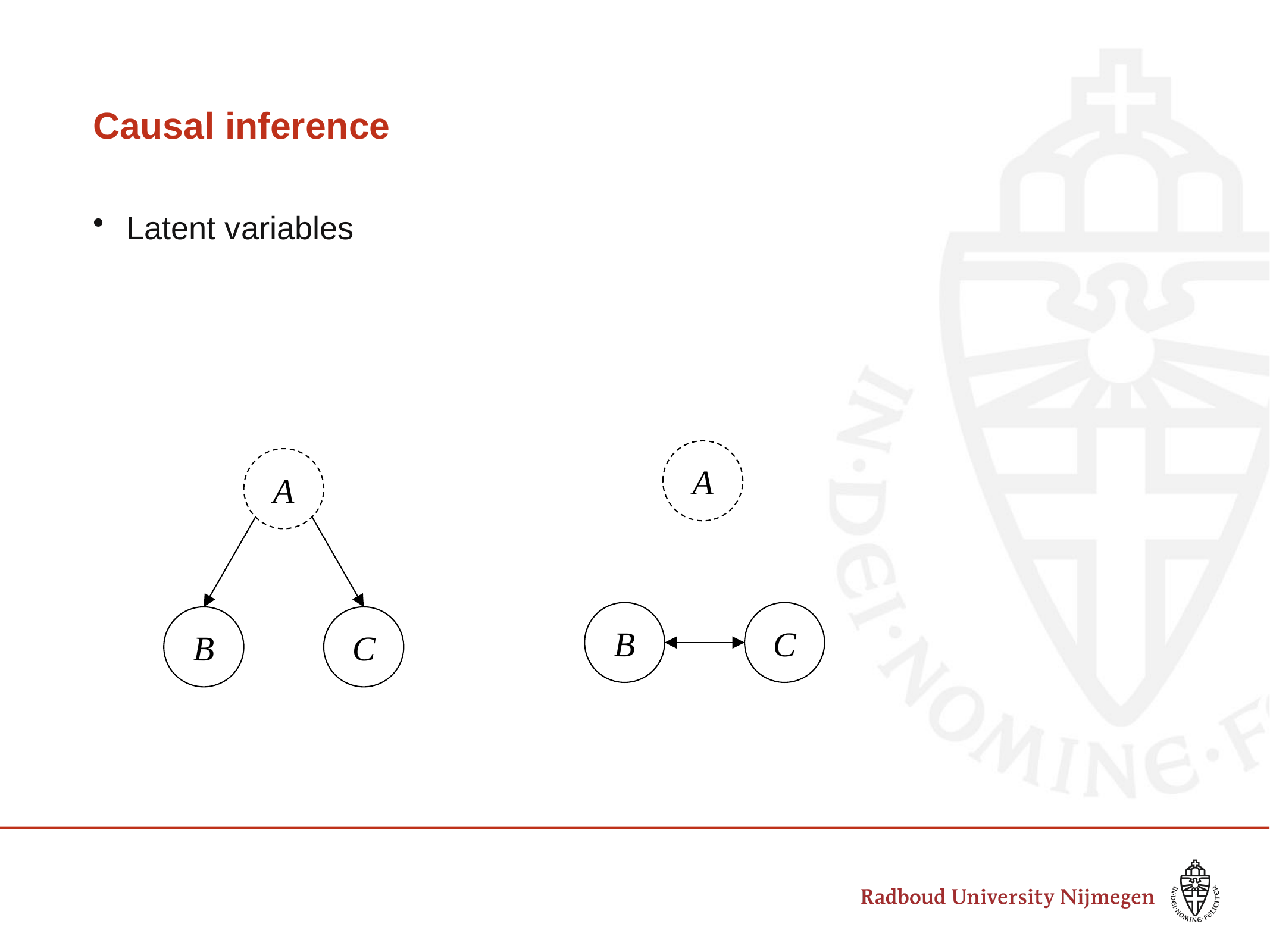

# Causal inference
Latent variables
A
A
B
C
B
C